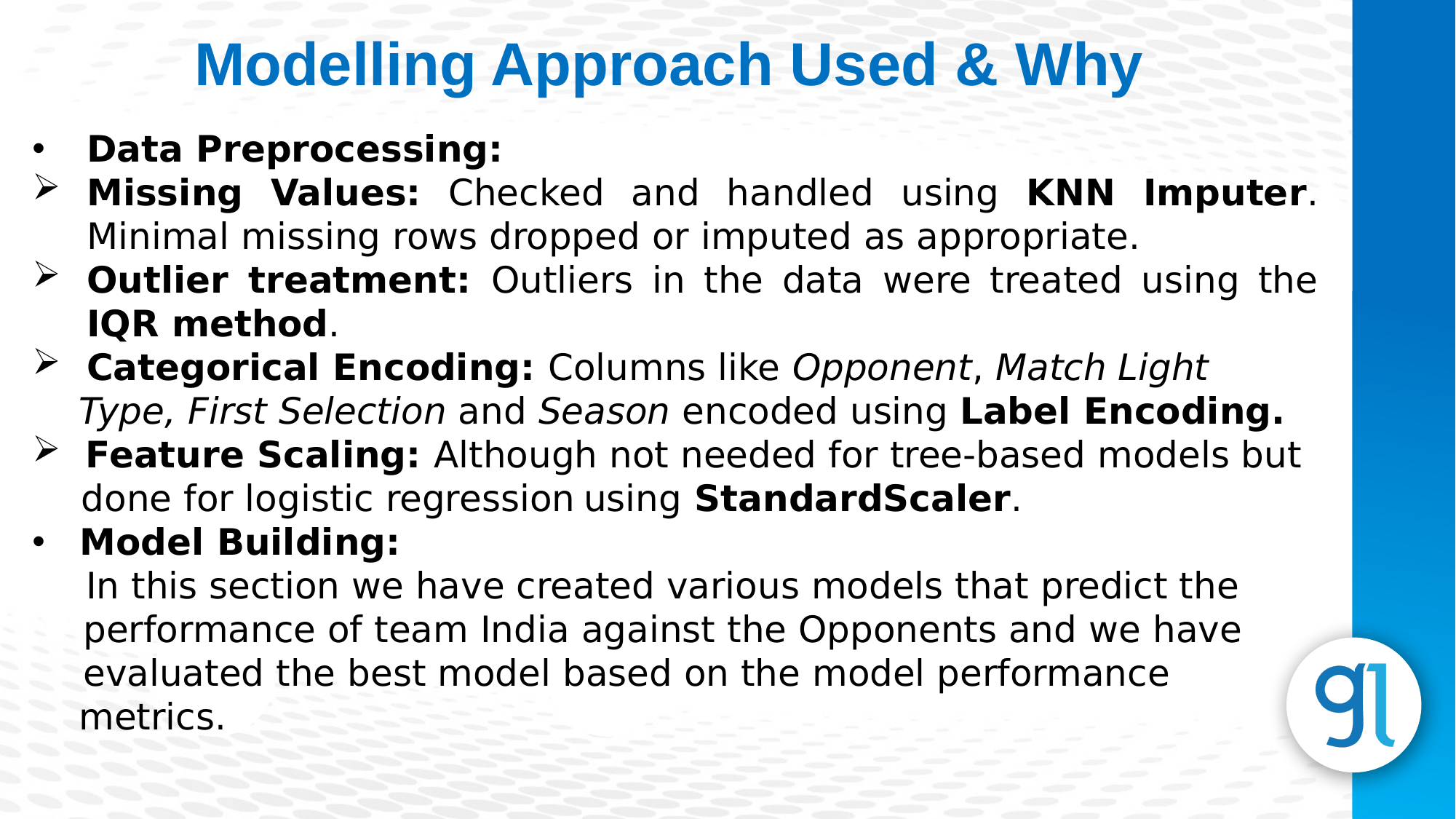

Modelling Approach Used & Why
Data Preprocessing:
Missing Values: Checked and handled using KNN Imputer. Minimal missing rows dropped or imputed as appropriate.
Outlier treatment: Outliers in the data were treated using the IQR method.
  Categorical Encoding: Columns like Opponent, Match Light
    Type, First Selection and Season encoded using Label Encoding.
   Feature Scaling: Although not needed for tree-based models but
      done for logistic regression using StandardScaler.
   Model Building:
      In this section we have created various models that predict the
    performance of team India against the Opponents and we have
    evaluated the best model based on the model performance
    metrics.

Subheading

Lorem Ipsum is simply dummy text of the printing and typesetting industry.